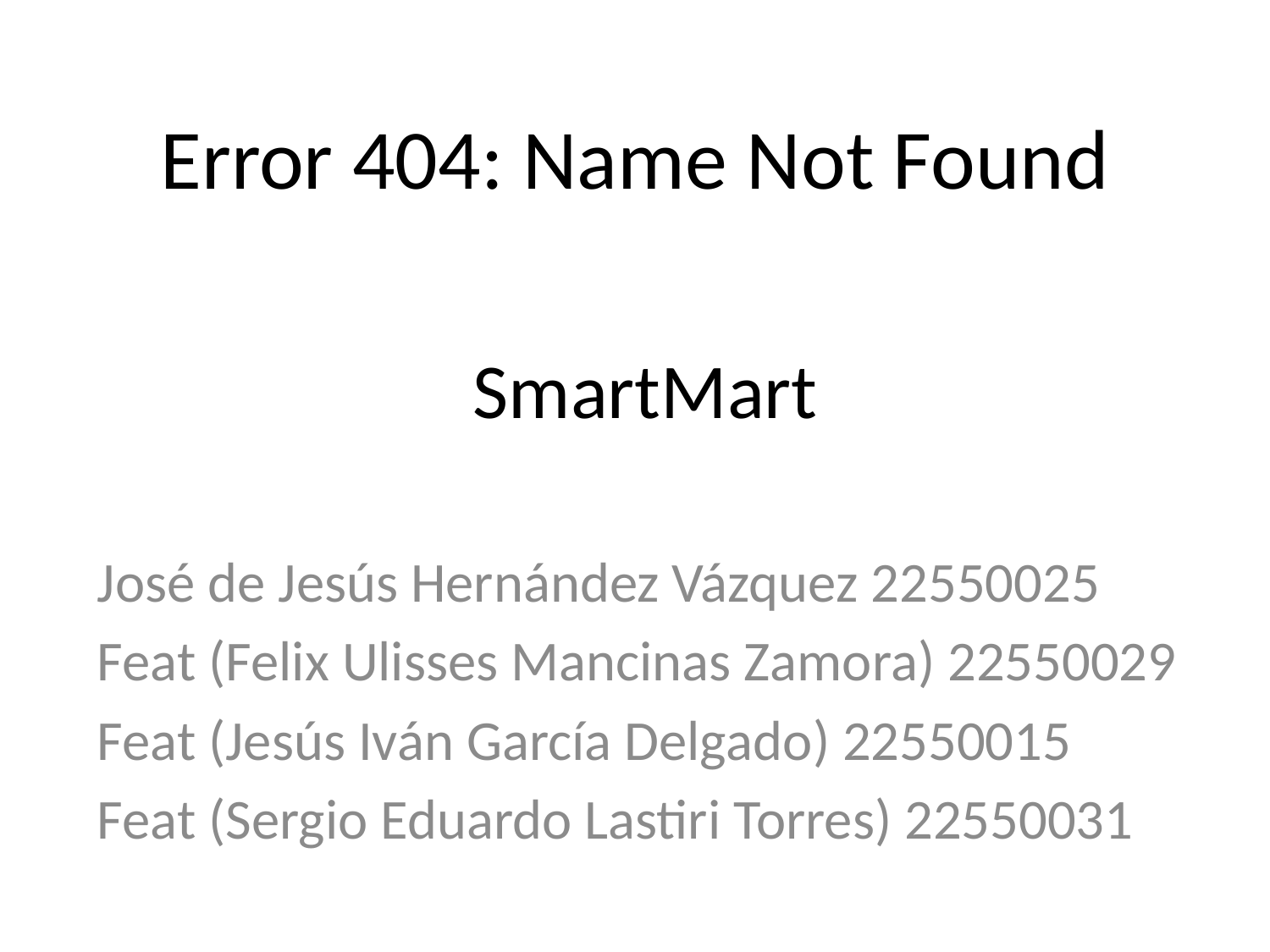

# Error 404: Name Not Found
SmartMart
José de Jesús Hernández Vázquez 22550025
Feat (Felix Ulisses Mancinas Zamora) 22550029
Feat (Jesús Iván García Delgado) 22550015
Feat (Sergio Eduardo Lastiri Torres) 22550031